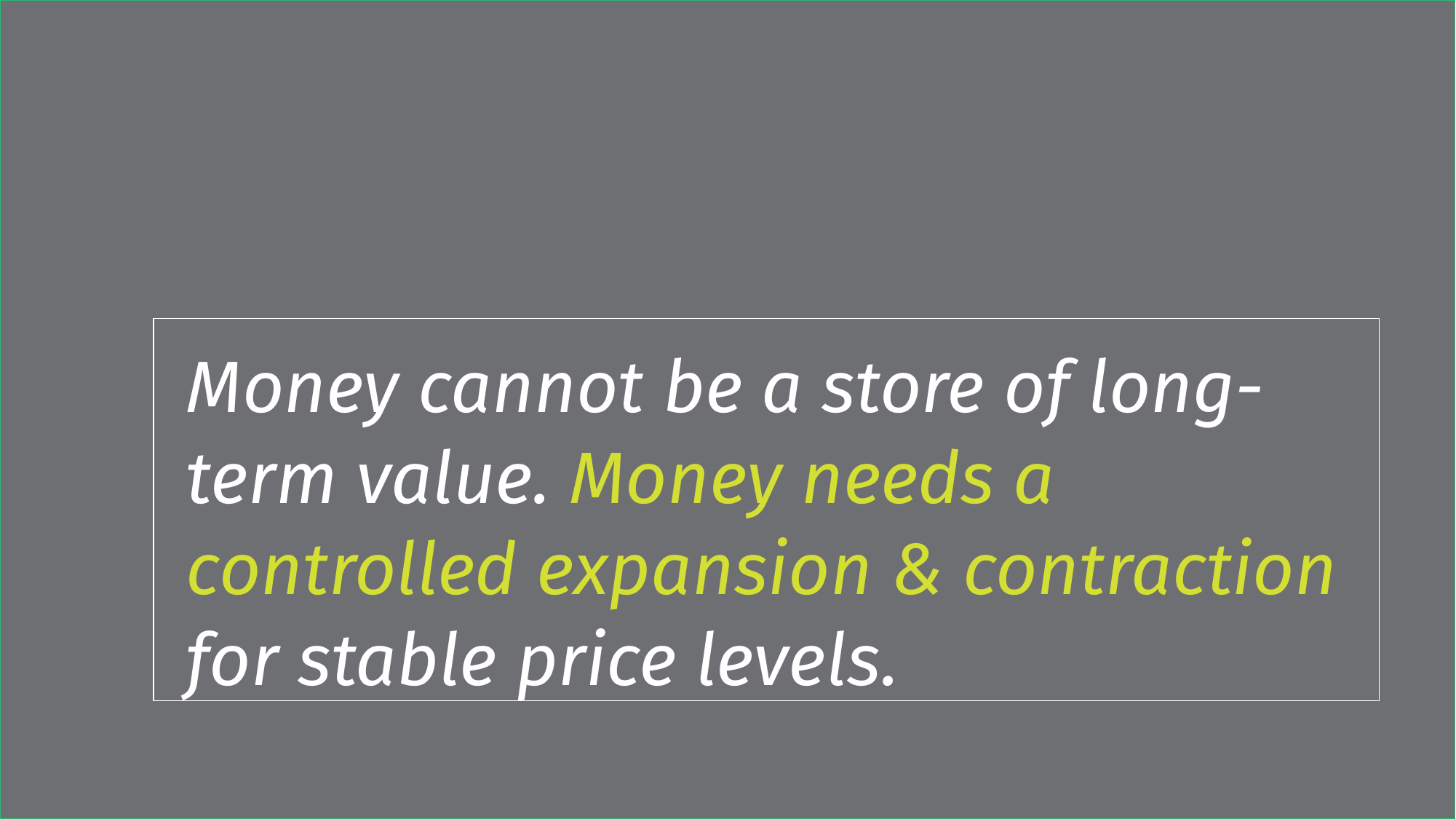

# Money cannot be a store of long-term value. Money needs a controlled expansion & contraction for stable price levels.